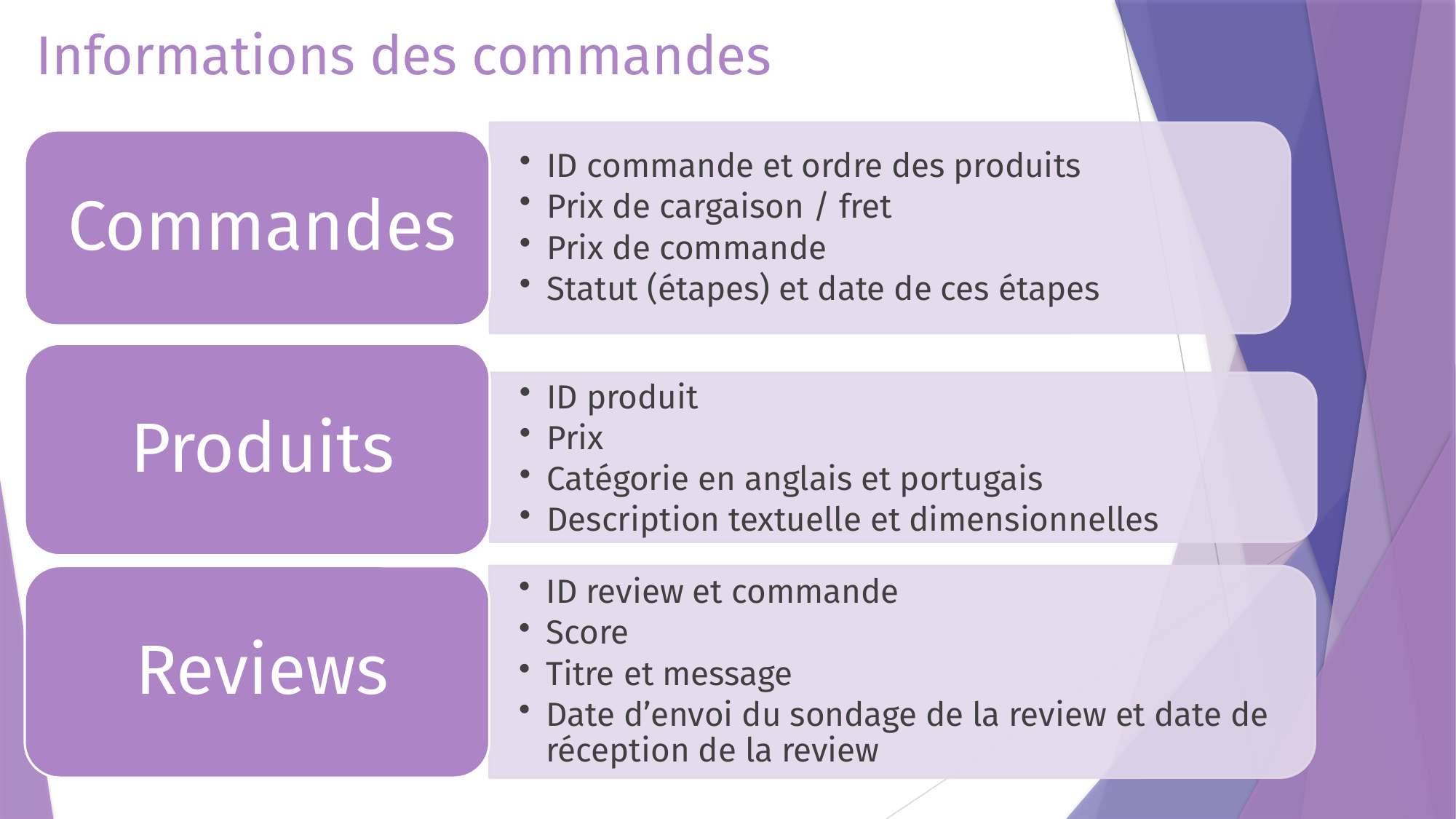

# Informations des commandes
ID commande et ordre des produits
Prix de cargaison / fret
Prix de commande
Statut (étapes) et date de ces étapes
Commandes

ID produit
Prix
Catégorie en anglais et portugais
Description textuelle et dimensionnelles

Produits
ID review et commande
Score
Titre et message
Date d’envoi du sondage de la review et date de réception de la review
Reviews